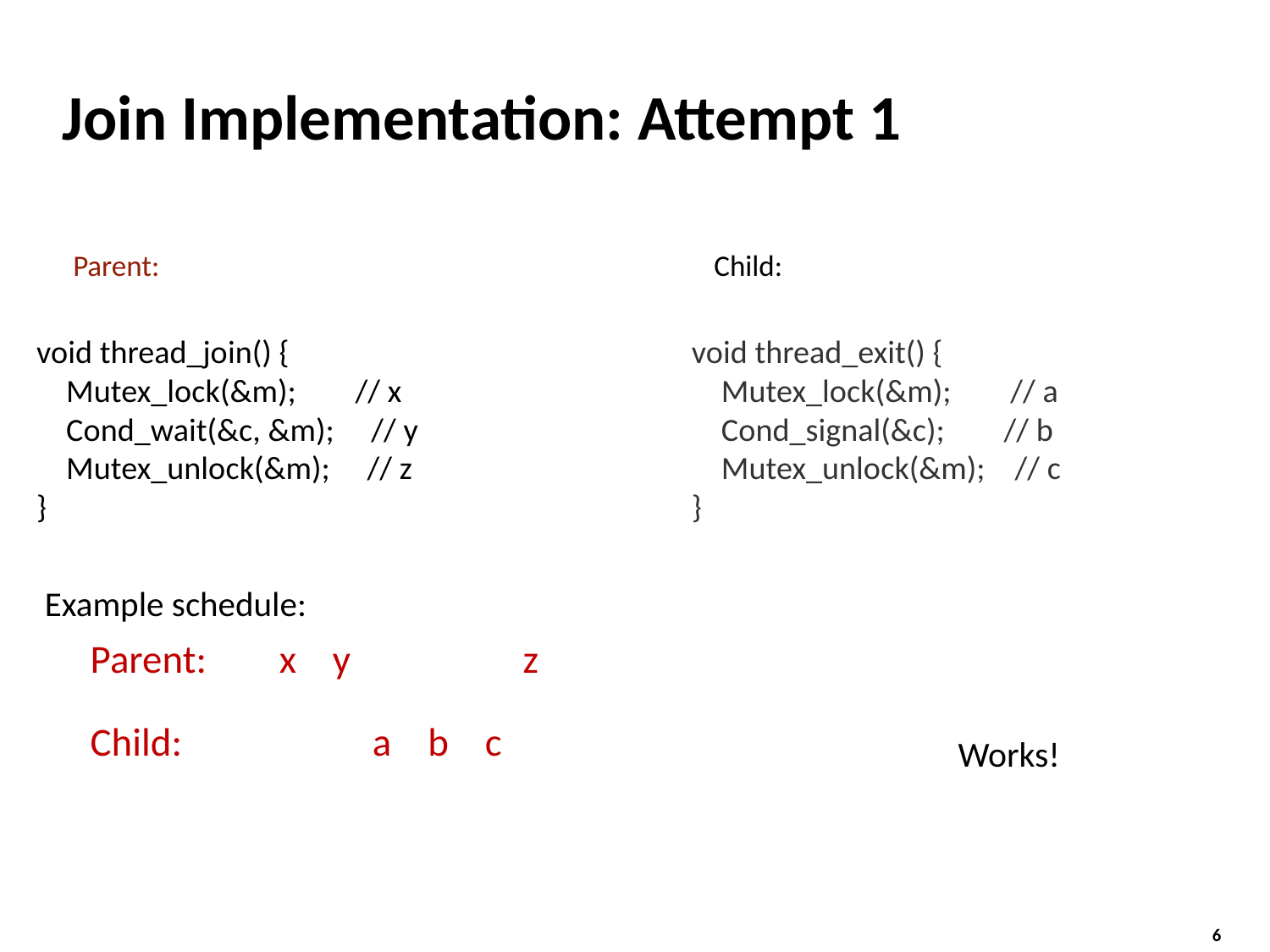

# Join Implementation: Attempt 1
Parent:
Child:
void thread_join() {
    Mutex_lock(&m);        // x
    Cond_wait(&c, &m);     // y
    Mutex_unlock(&m);     // z
}
void thread_exit() {
    Mutex_lock(&m);        // a
    Cond_signal(&c);        // b
    Mutex_unlock(&m);    // c
}
Example schedule:
Parent:        x    y                   z
Child:                     a    b    c
Works!